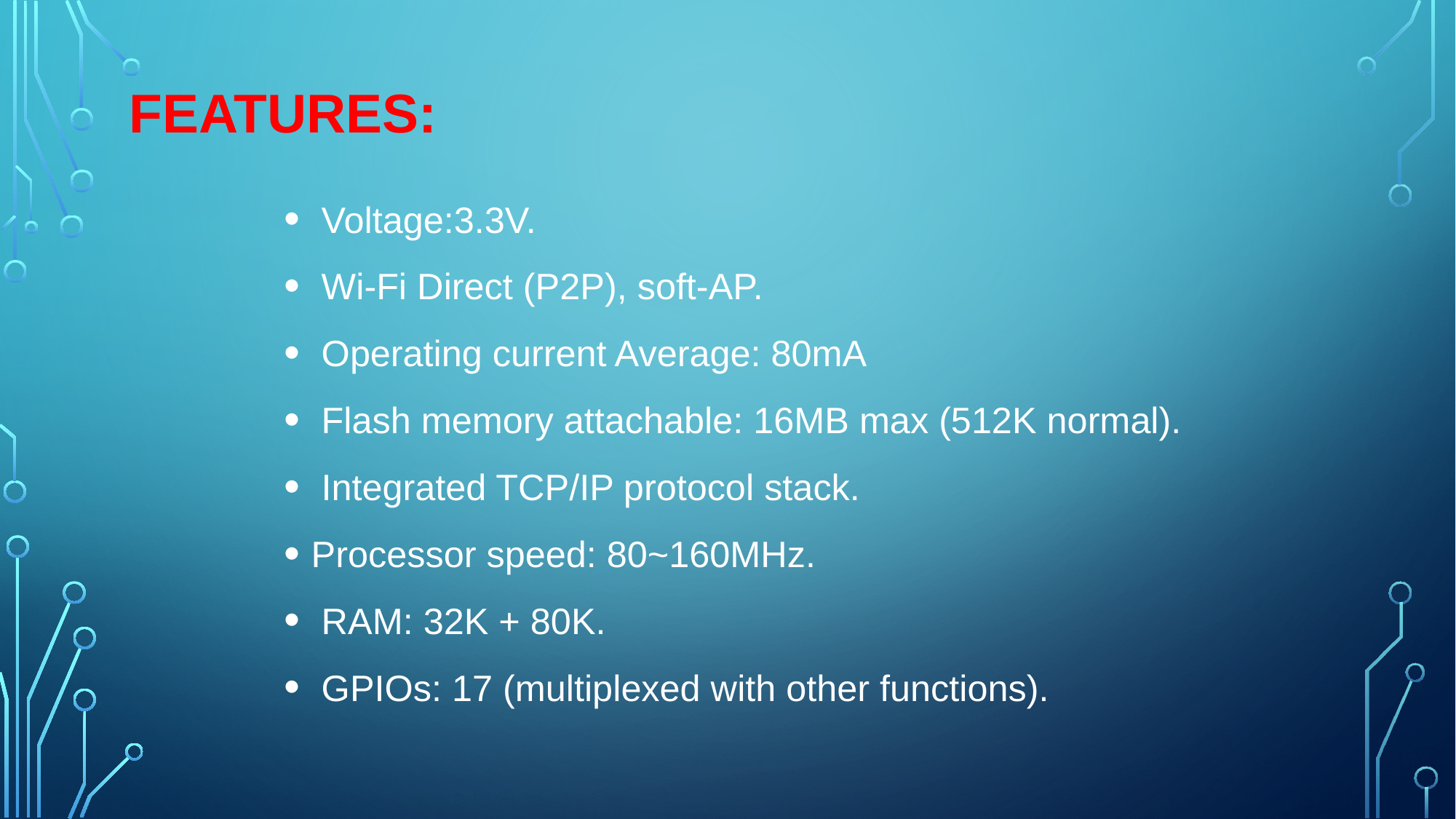

# Features:

 Voltage:3.3V.
 Wi-Fi Direct (P2P), soft-AP.
 Operating current Average: 80mA
 Flash memory attachable: 16MB max (512K normal).
 Integrated TCP/IP protocol stack.
Processor speed: 80~160MHz.
 RAM: 32K + 80K.
 GPIOs: 17 (multiplexed with other functions).